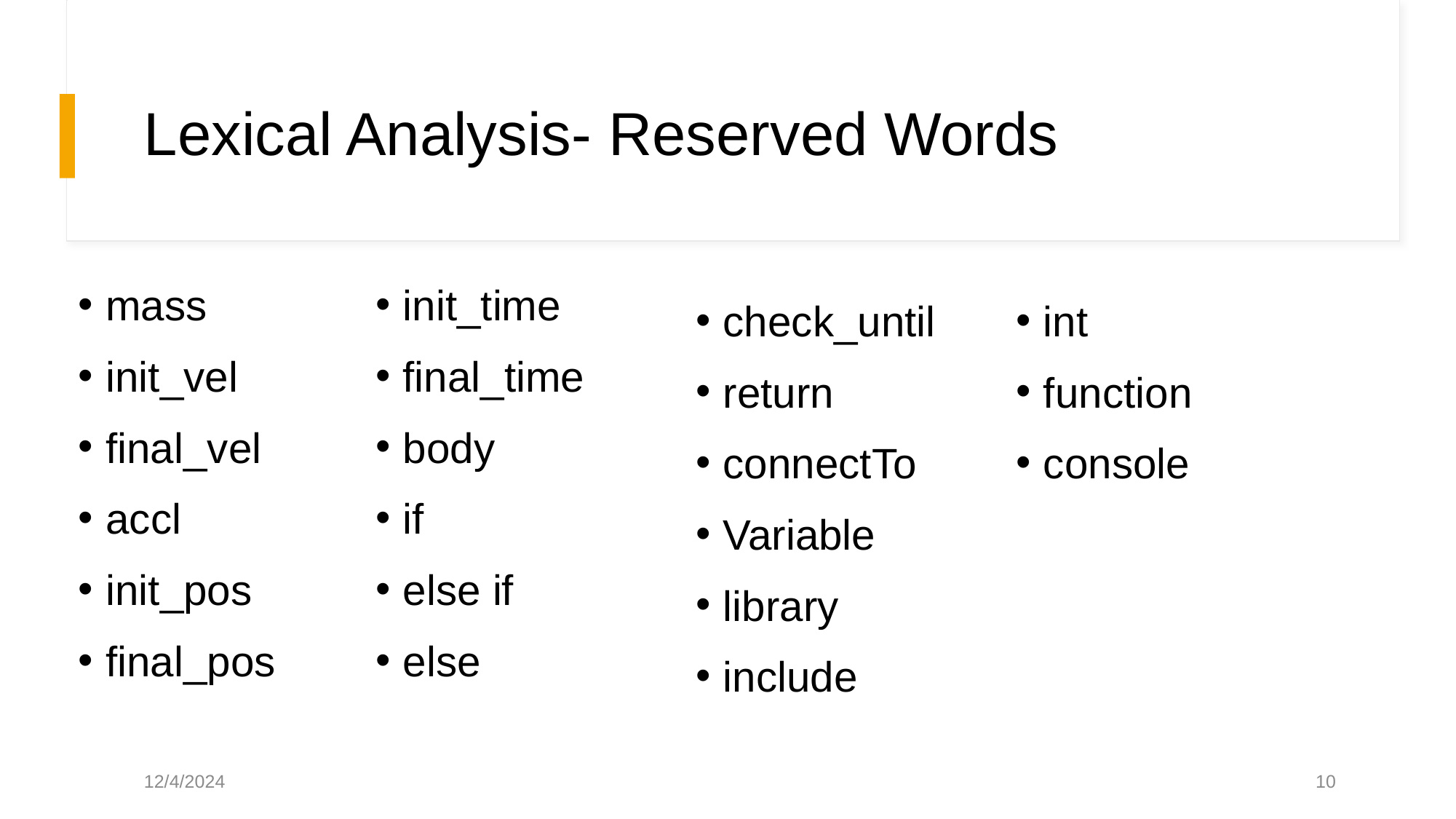

# Lexical Analysis- Reserved Words
mass
init_vel
final_vel
accl
init_pos
final_pos

init_time
final_time
body
if
else if
else

check_until
return
connectTo
Variable
library
include

int
function
console

12/4/2024

10